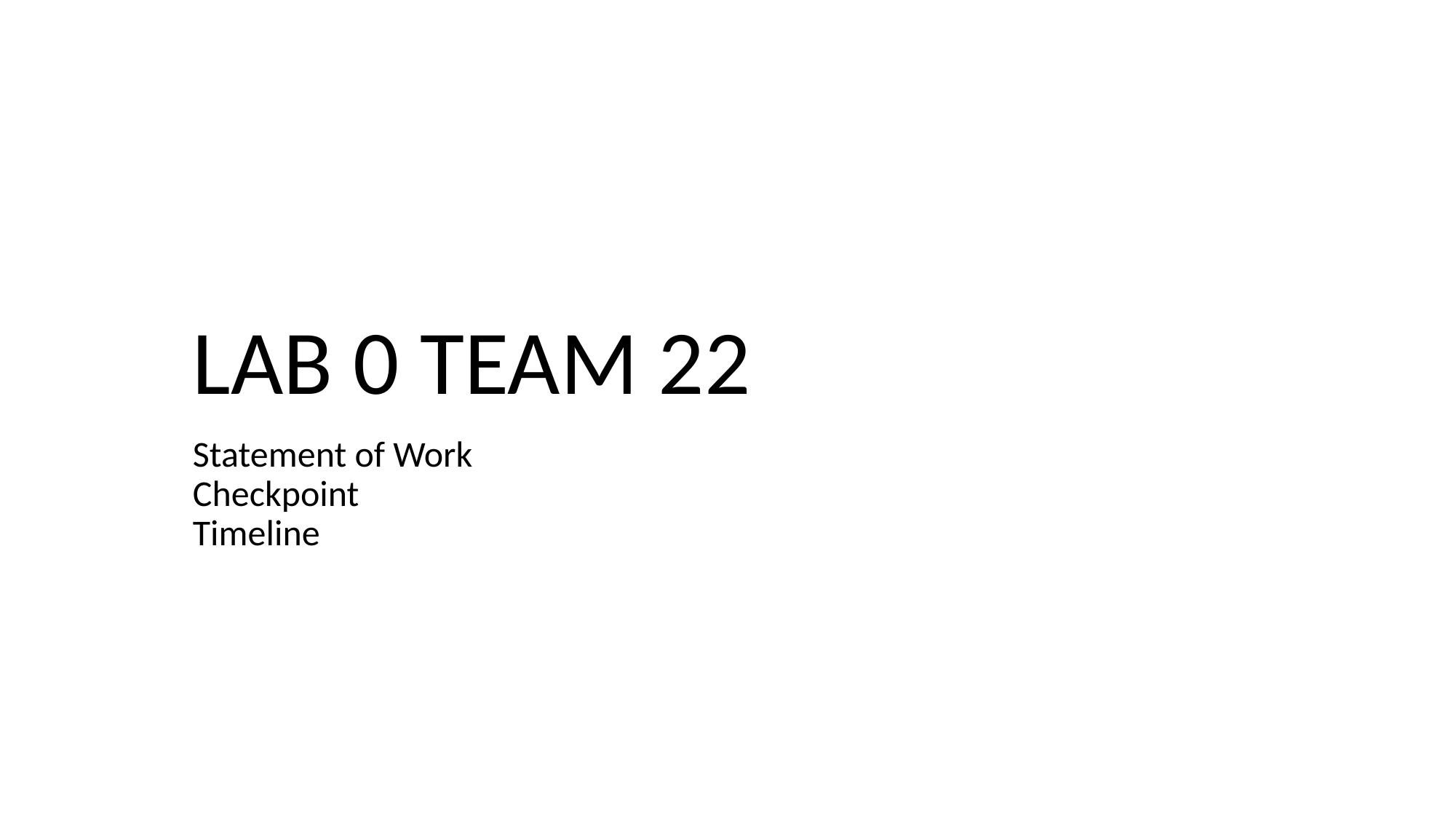

# LAB 0 TEAM 22
Statement of Work
Checkpoint
Timeline